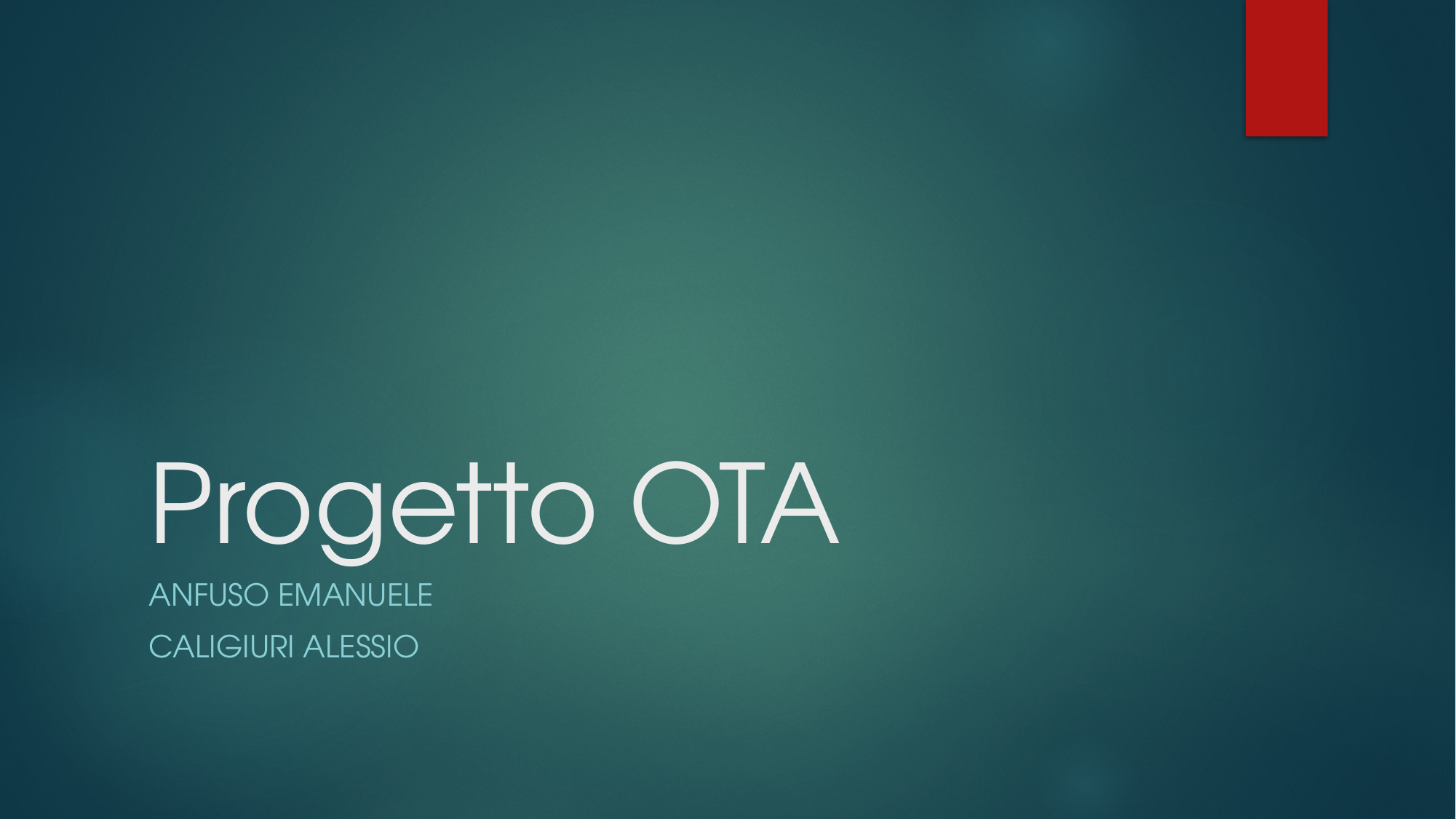

# Progetto OTA
Anfuso emanuele
Caligiuri alessio